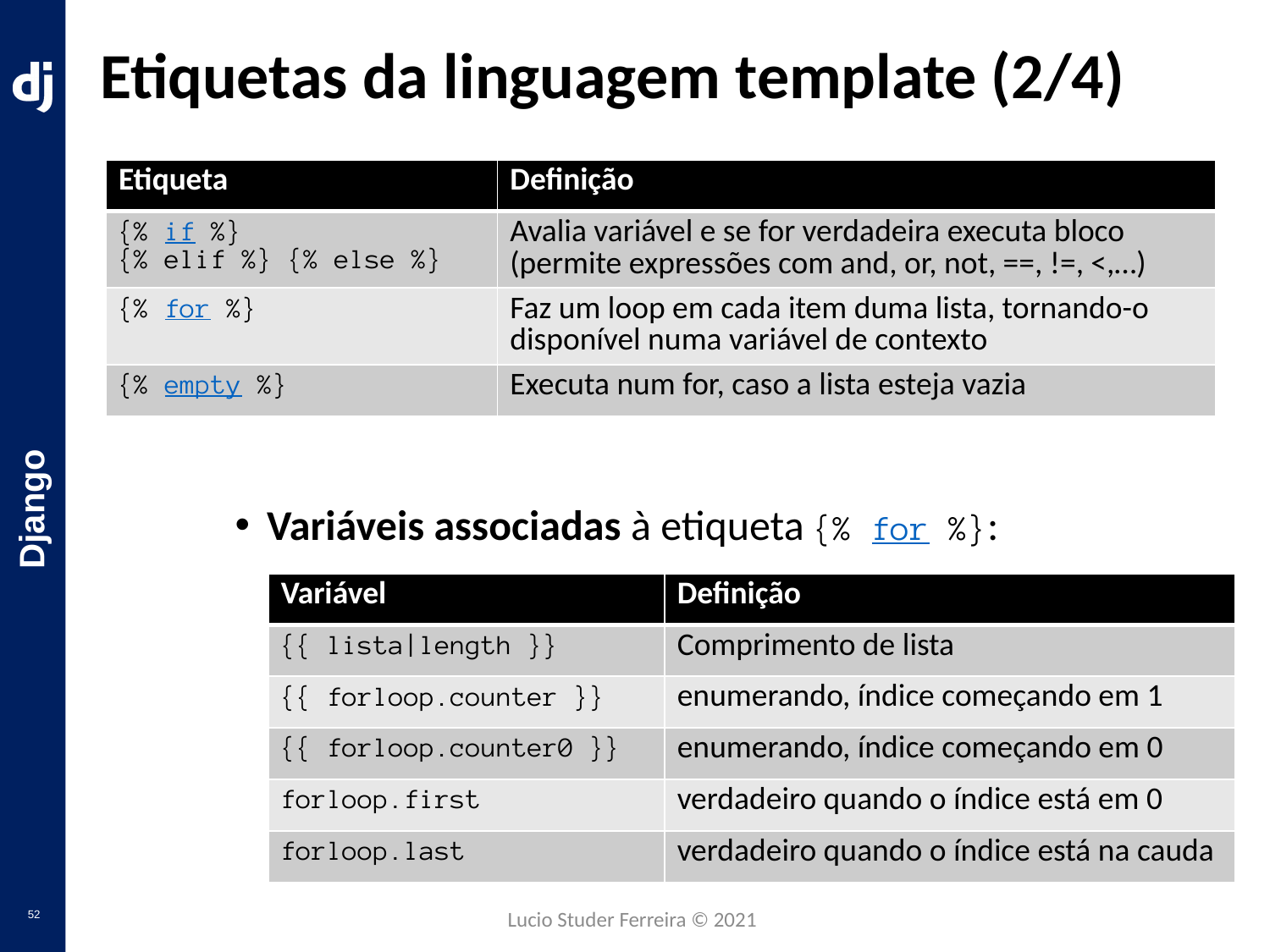

# Etiquetas da linguagem template (2/4)
| Etiqueta | Definição |
| --- | --- |
| {% if %} {% elif %} {% else %} | Avalia variável e se for verdadeira executa bloco (permite expressões com and, or, not, ==, !=, <,…) |
| {% for %} | Faz um loop em cada item duma lista, tornando-o disponível numa variável de contexto |
| {% empty %} | Executa num for, caso a lista esteja vazia |
Variáveis associadas à etiqueta {% for %}:
| Variável | Definição |
| --- | --- |
| {{ lista|length }} | Comprimento de lista |
| {{ forloop.counter }} | enumerando, índice começando em 1 |
| {{ forloop.counter0 }} | enumerando, índice começando em 0 |
| forloop.first | verdadeiro quando o índice está em 0 |
| forloop.last | verdadeiro quando o índice está na cauda |